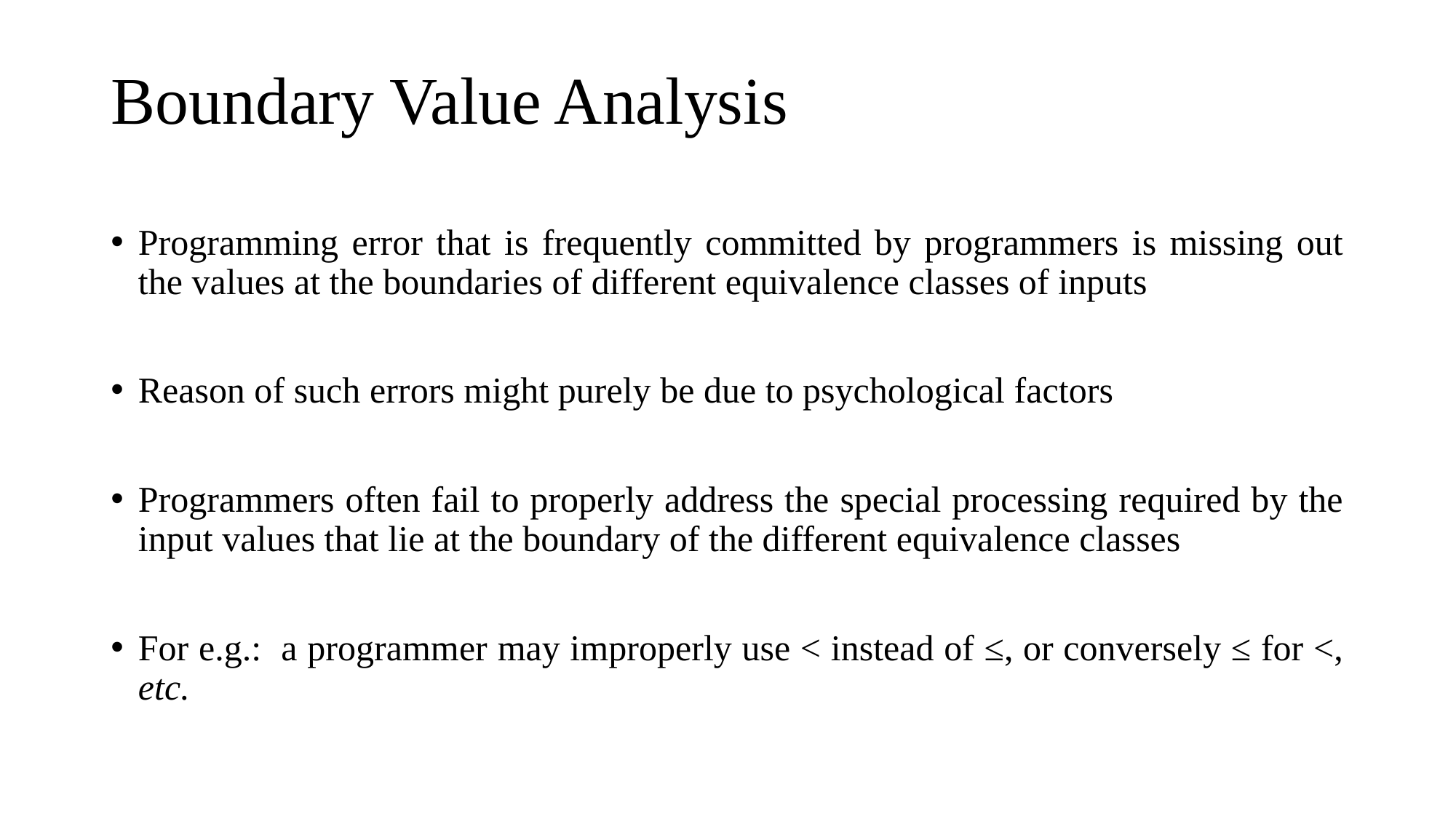

# Boundary Value Analysis
Programming error that is frequently committed by programmers is missing out the values at the boundaries of different equivalence classes of inputs

Reason of such errors might purely be due to psychological factors

Programmers often fail to properly address the special processing required by the input values that lie at the boundary of the different equivalence classes

For e.g.:  a programmer may improperly use < instead of ≤, or conversely ≤ for <, etc.